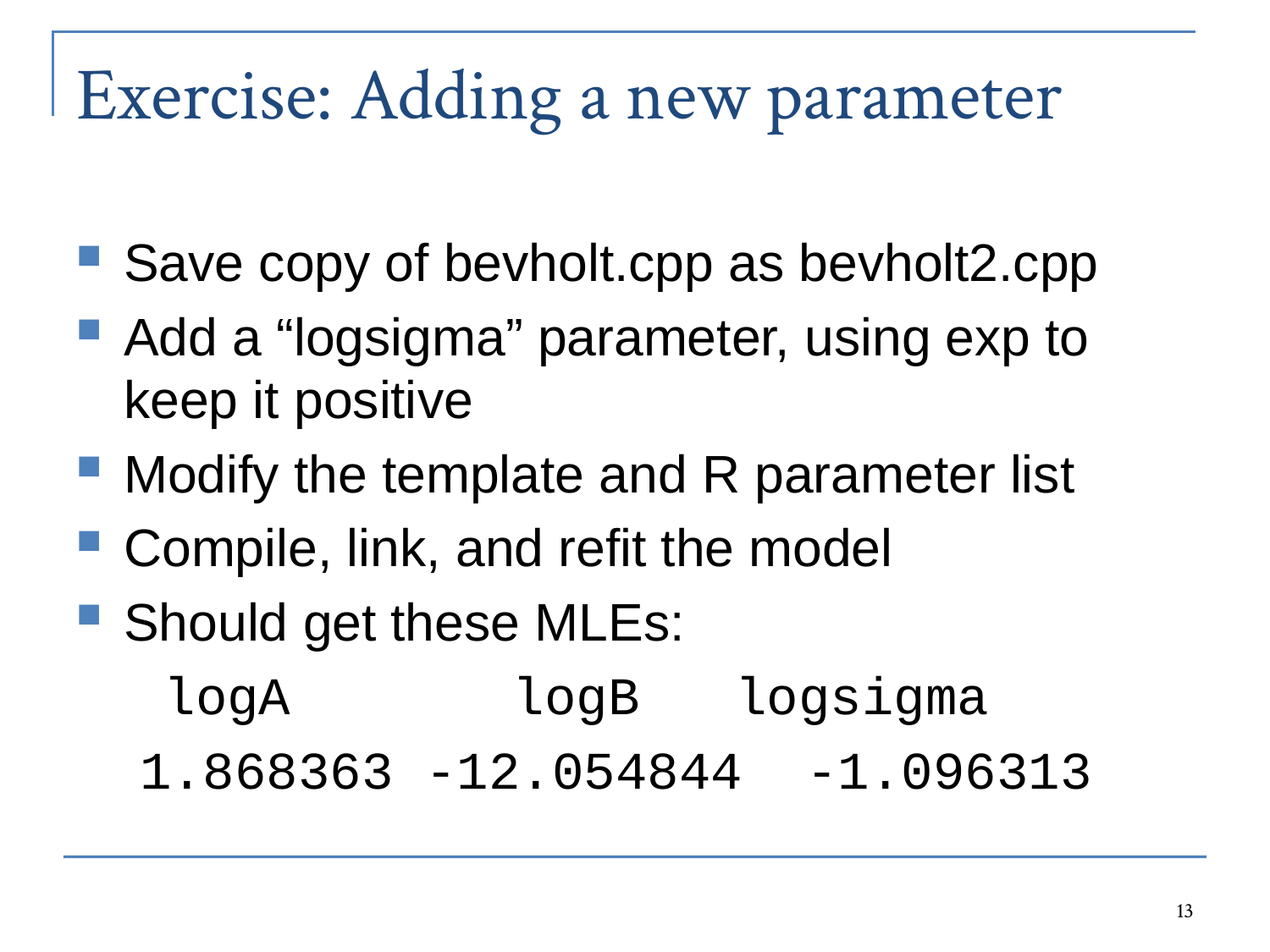

# Exercise: Adding a new parameter
Save copy of bevholt.cpp as bevholt2.cpp
Add a “logsigma” parameter, using exp to keep it positive
Modify the template and R parameter list
Compile, link, and refit the model
Should get these MLEs:
      logA       logB   logsigma
  1.868363 -12.054844  -1.096313

13